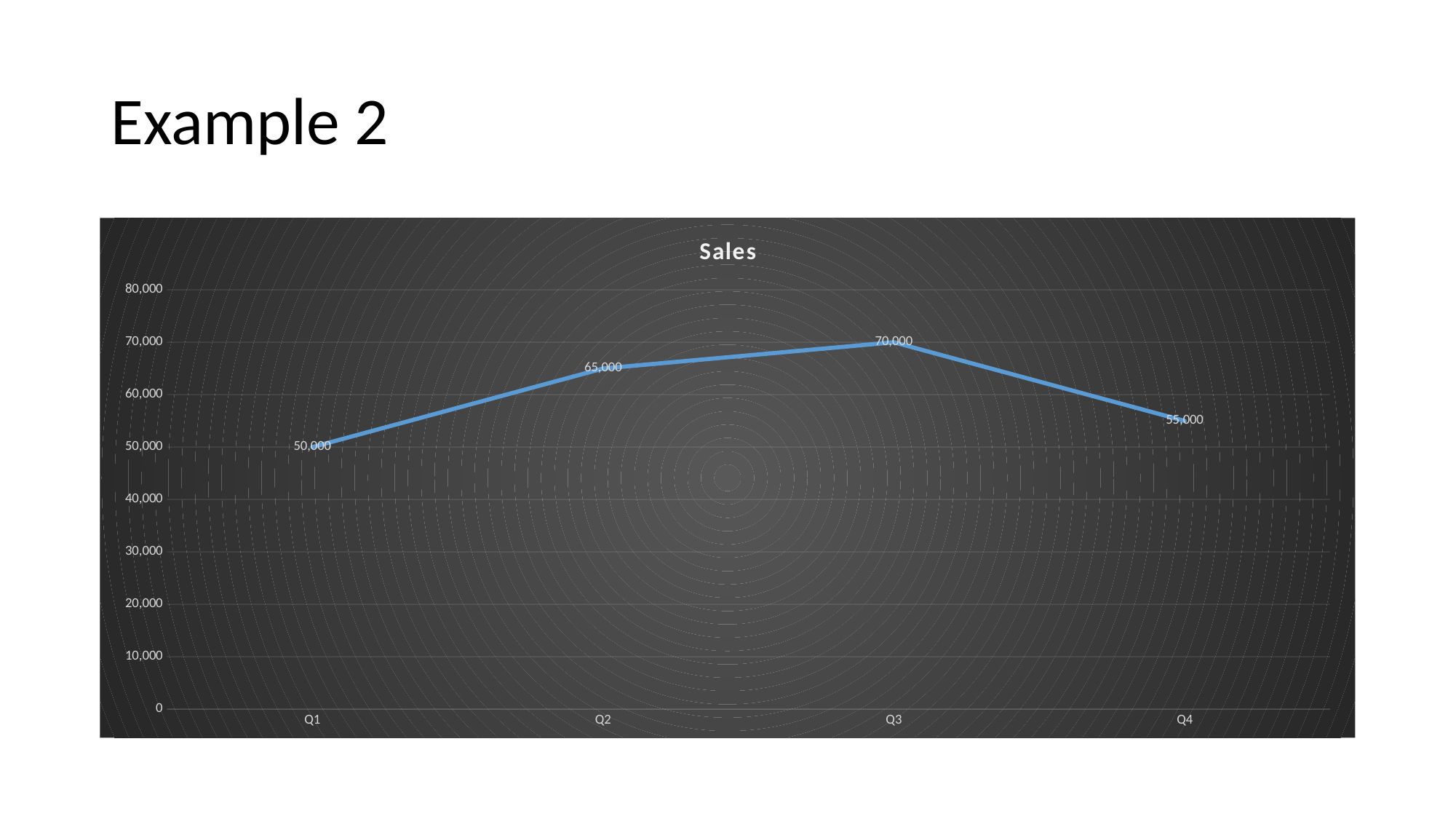

# Example 2

### Chart:

| Category | Sales |
|---|---|
| Q1 | 50000.0 |
| Q2 | 65000.0 |
| Q3 | 70000.0 |
| Q4 | 55000.0 |